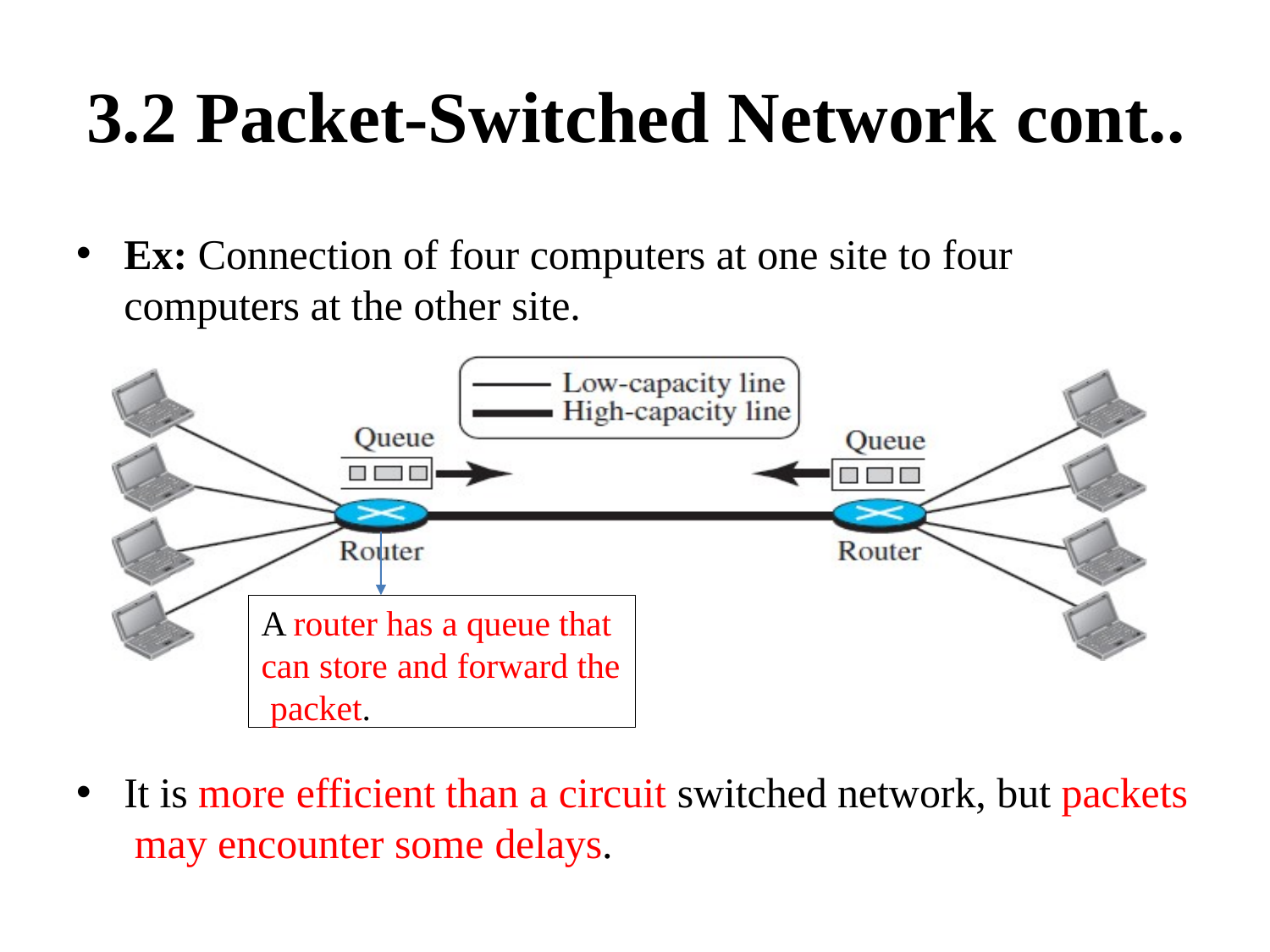

# 3.2 Packet-Switched Network cont..
Ex: Connection of four computers at one site to four
computers at the other site.

A router has a queue that  can store and forward the  packet.
It is more efficient than a circuit switched network, but packets  may encounter some delays.